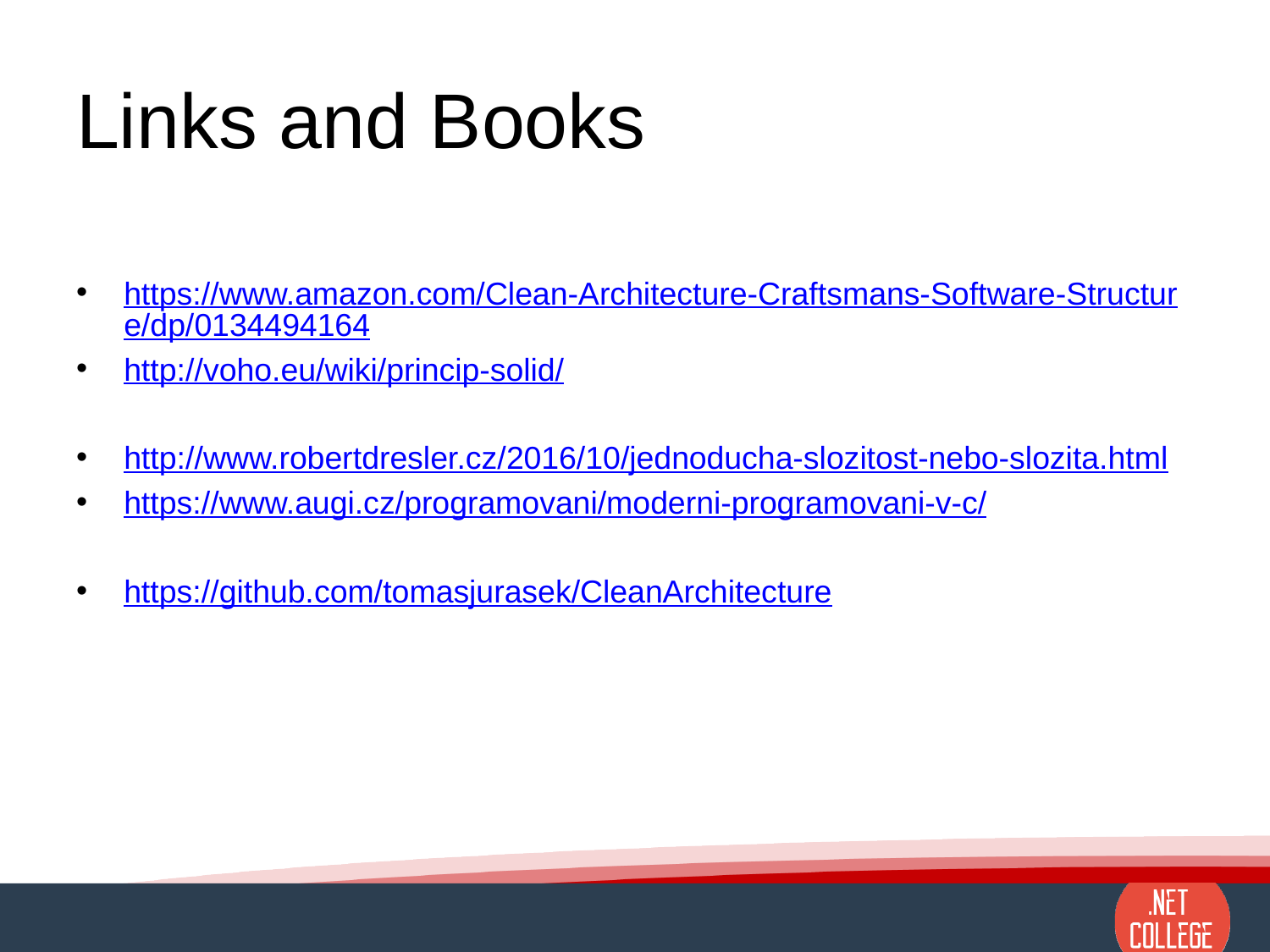

# Links and Books

https://www.amazon.com/Clean-Architecture-Craftsmans-Software-Structure/dp/0134494164
http://voho.eu/wiki/princip-solid/

http://www.robertdresler.cz/2016/10/jednoducha-slozitost-nebo-slozita.html
https://www.augi.cz/programovani/moderni-programovani-v-c/

https://github.com/tomasjurasek/CleanArchitecture